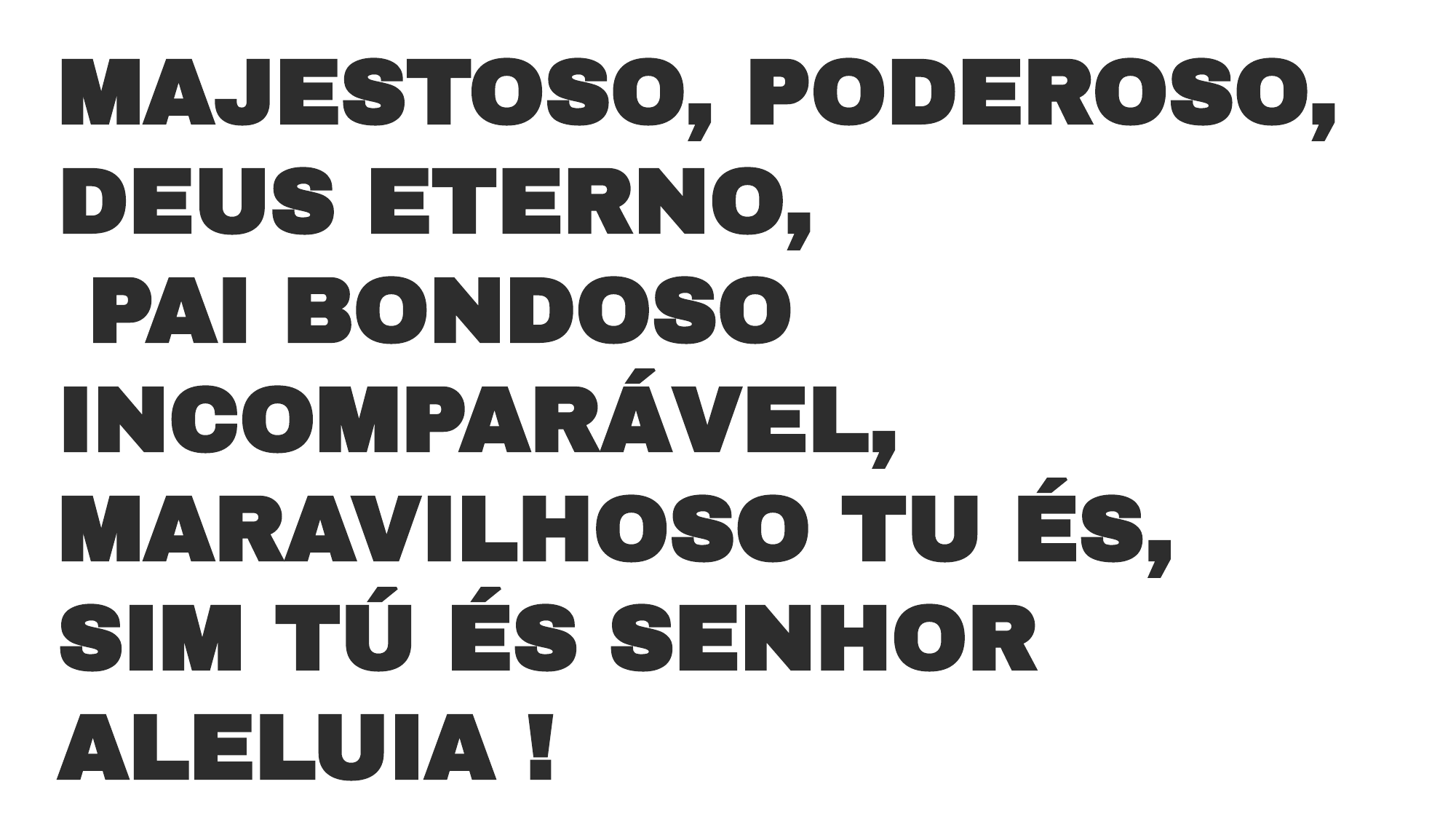

MAJESTOSO, PODEROSO, DEUS ETERNO,
 PAI BONDOSO
INCOMPARÁVEL, MARAVILHOSO TU ÉS,
SIM TÚ ÉS SENHOR ALELUIA !